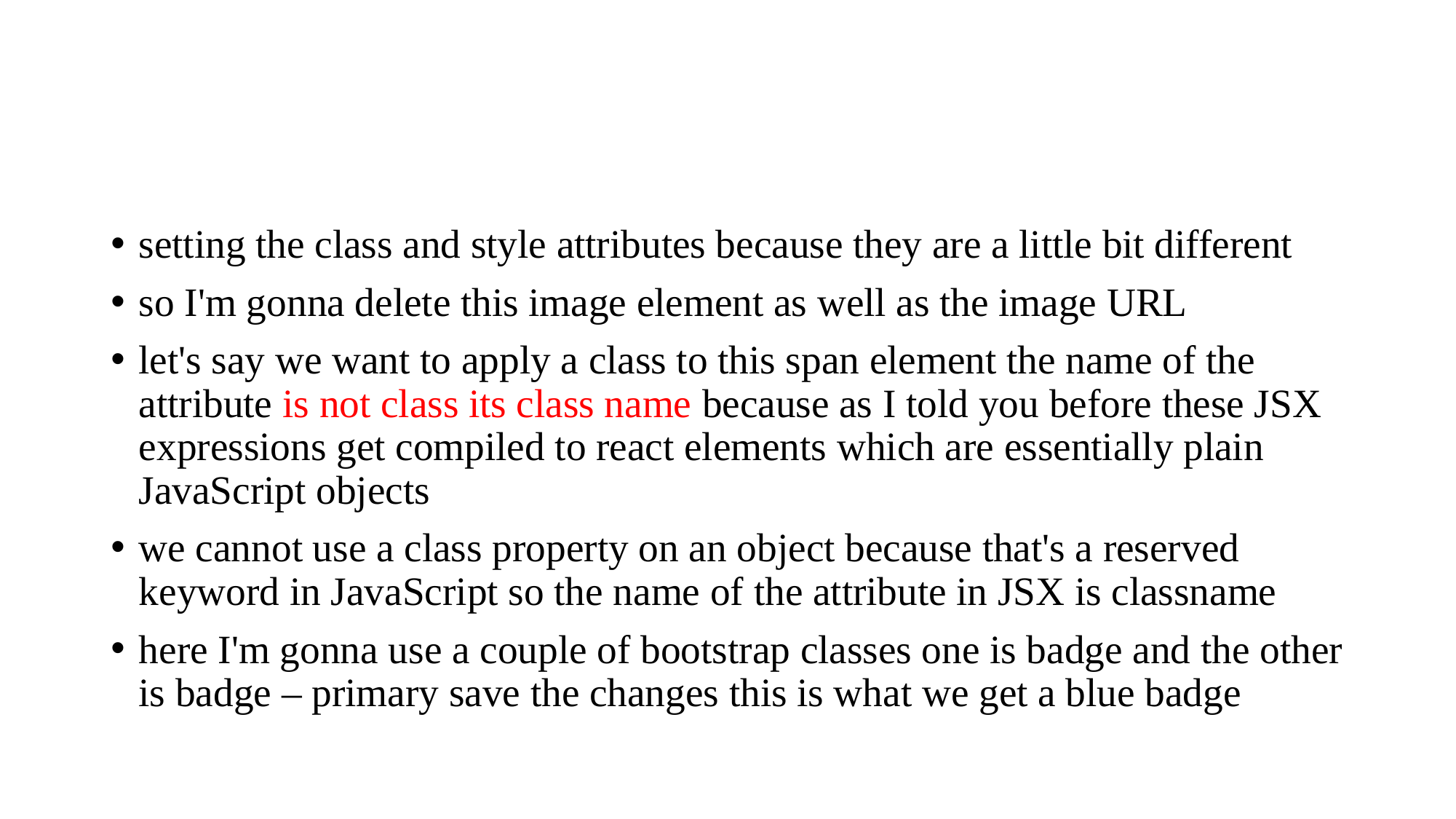

#
setting the class and style attributes because they are a little bit different
so I'm gonna delete this image element as well as the image URL
let's say we want to apply a class to this span element the name of the attribute is not class its class name because as I told you before these JSX expressions get compiled to react elements which are essentially plain JavaScript objects
we cannot use a class property on an object because that's a reserved keyword in JavaScript so the name of the attribute in JSX is classname
here I'm gonna use a couple of bootstrap classes one is badge and the other is badge – primary save the changes this is what we get a blue badge